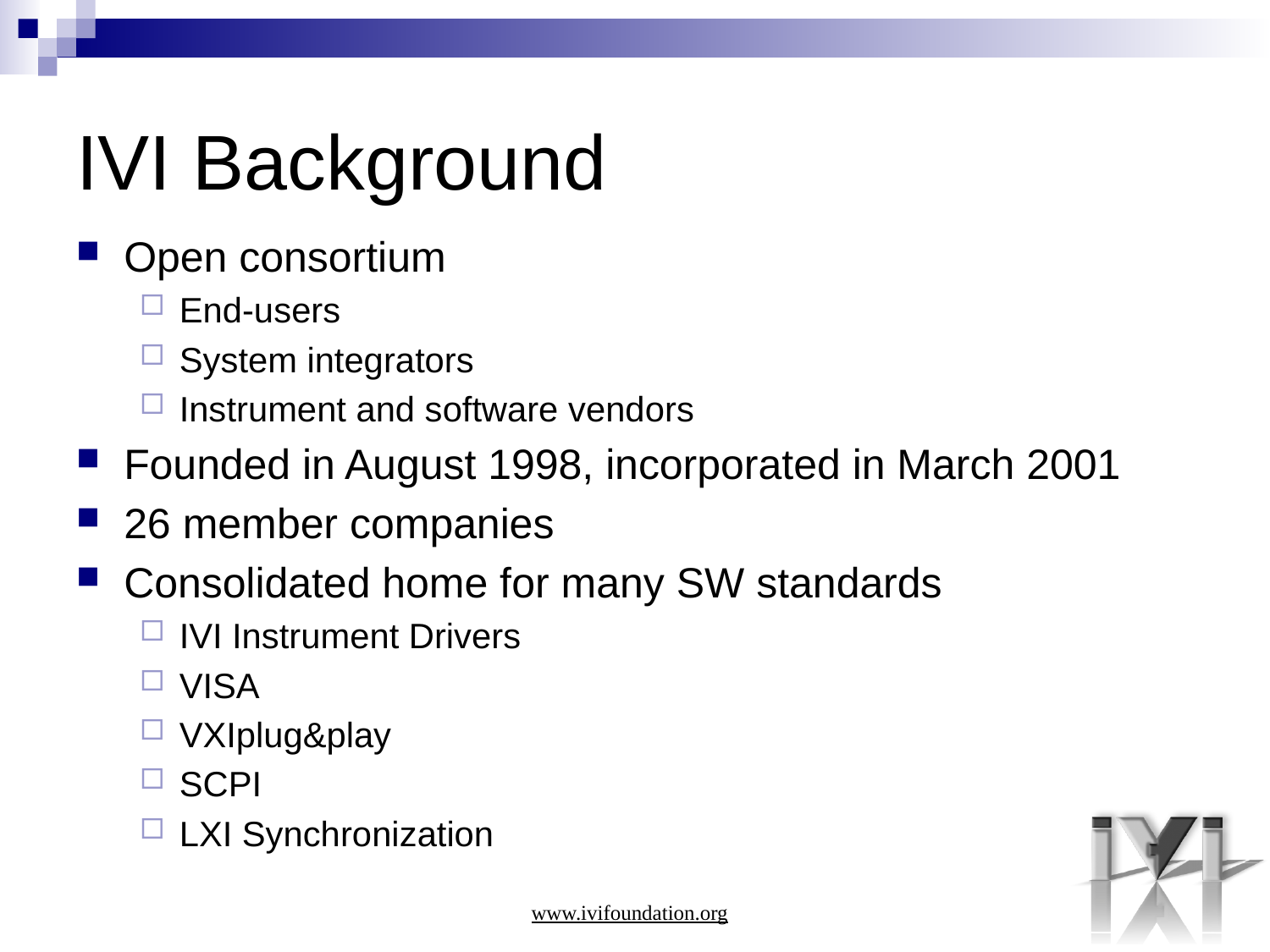

# IVI Background
Open consortium
End-users
System integrators
Instrument and software vendors
Founded in August 1998, incorporated in March 2001
26 member companies
Consolidated home for many SW standards
IVI Instrument Drivers
VISA
VXIplug&play
SCPI
LXI Synchronization
www.ivifoundation.org